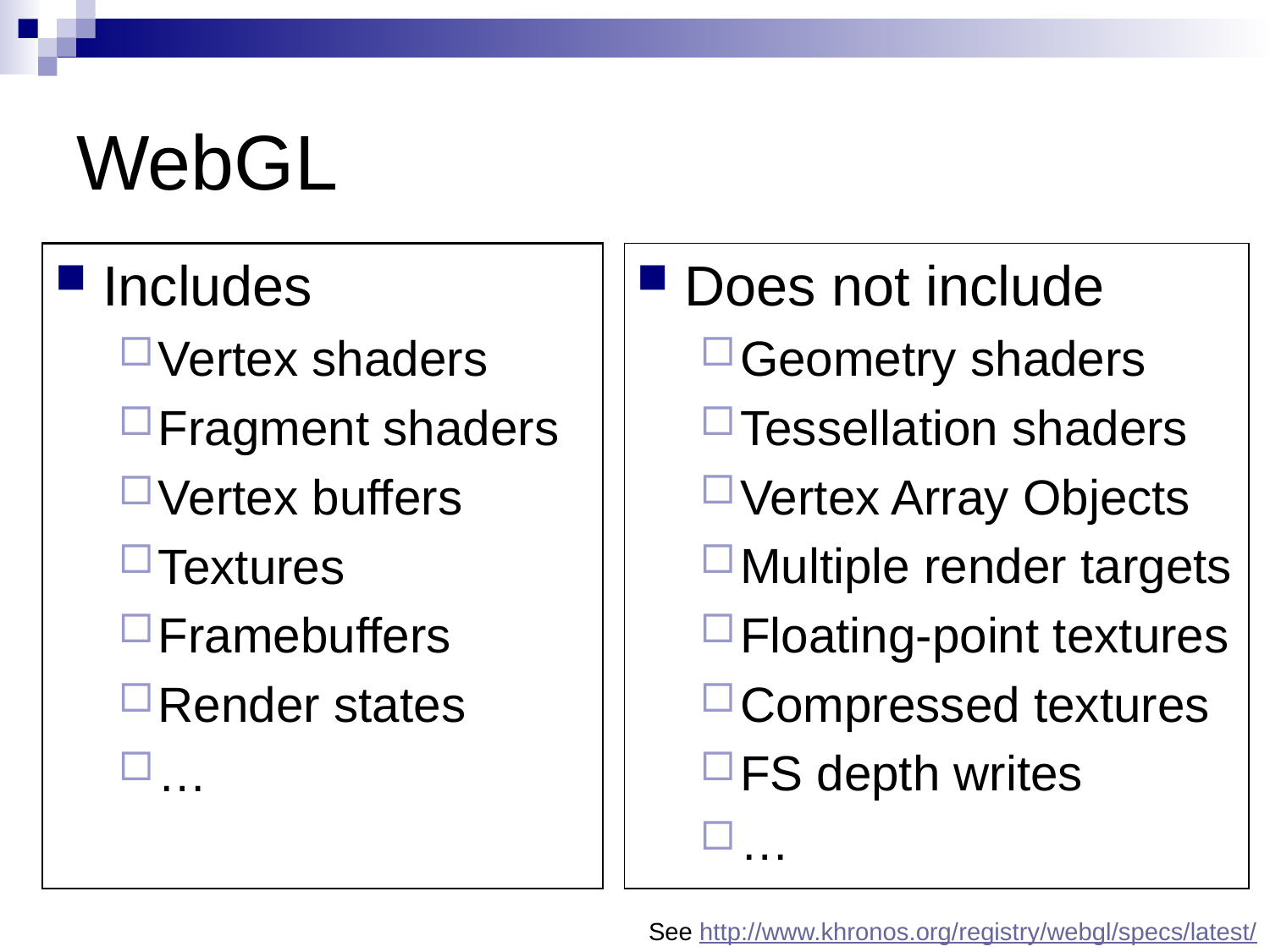

# WebGL
Includes
Vertex shaders
Fragment shaders
Vertex buffers
Textures
Framebuffers
Render states
…
Does not include
Geometry shaders
Tessellation shaders
Vertex Array Objects
Multiple render targets
Floating-point textures
Compressed textures
FS depth writes
…
See http://www.khronos.org/registry/webgl/specs/latest/